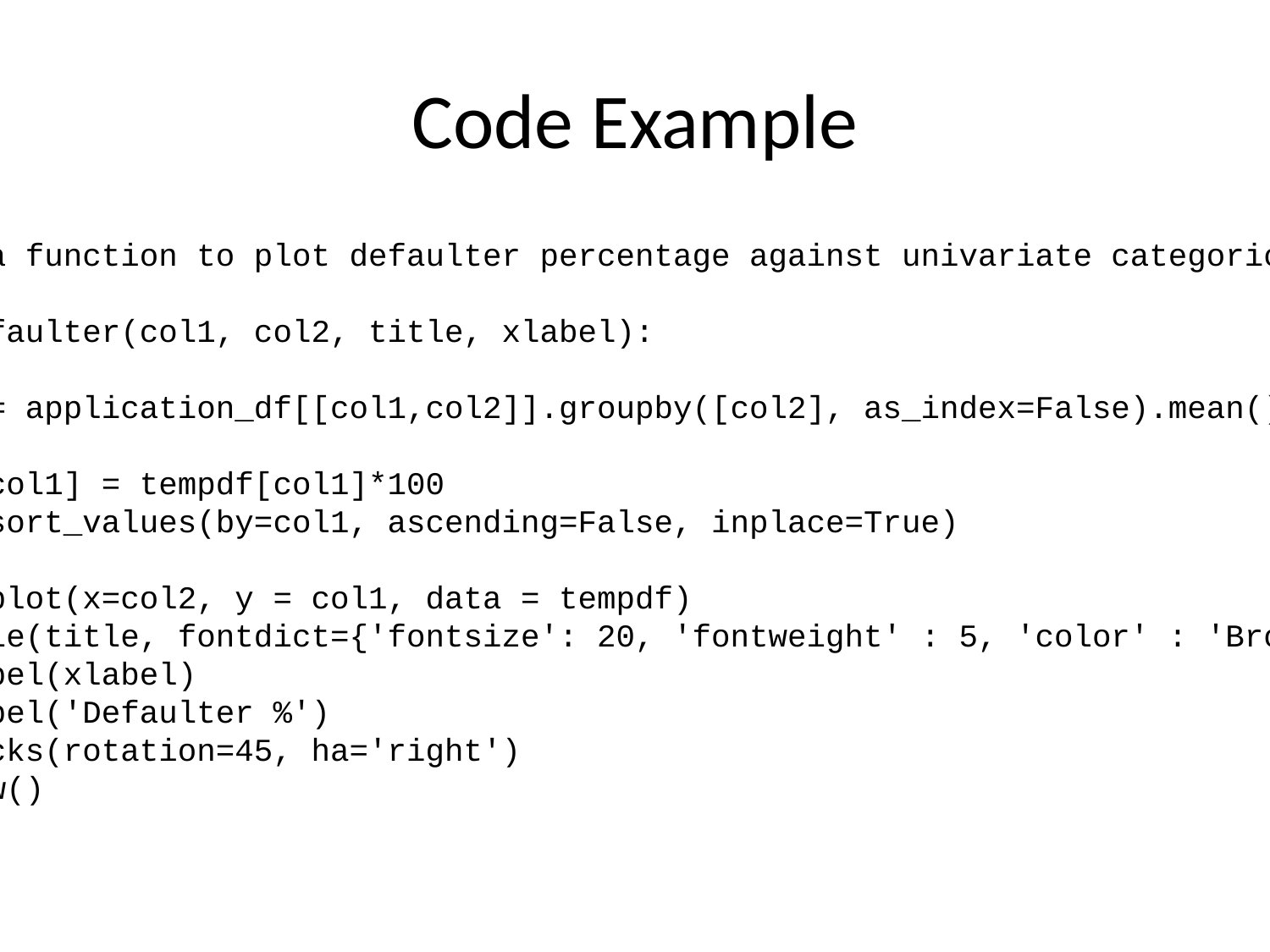

# Code Example

# Defining a function to plot defaulter percentage against univariate categorical variable def perc_defaulter(col1, col2, title, xlabel): tempdf = application_df[[col1,col2]].groupby([col2], as_index=False).mean() tempdf[col1] = tempdf[col1]*100 tempdf.sort_values(by=col1, ascending=False, inplace=True) sns.barplot(x=col2, y = col1, data = tempdf) plt.title(title, fontdict={'fontsize': 20, 'fontweight' : 5, 'color' : 'Brown'}) plt.xlabel(xlabel) plt.ylabel('Defaulter %') plt.xticks(rotation=45, ha='right') plt.show()